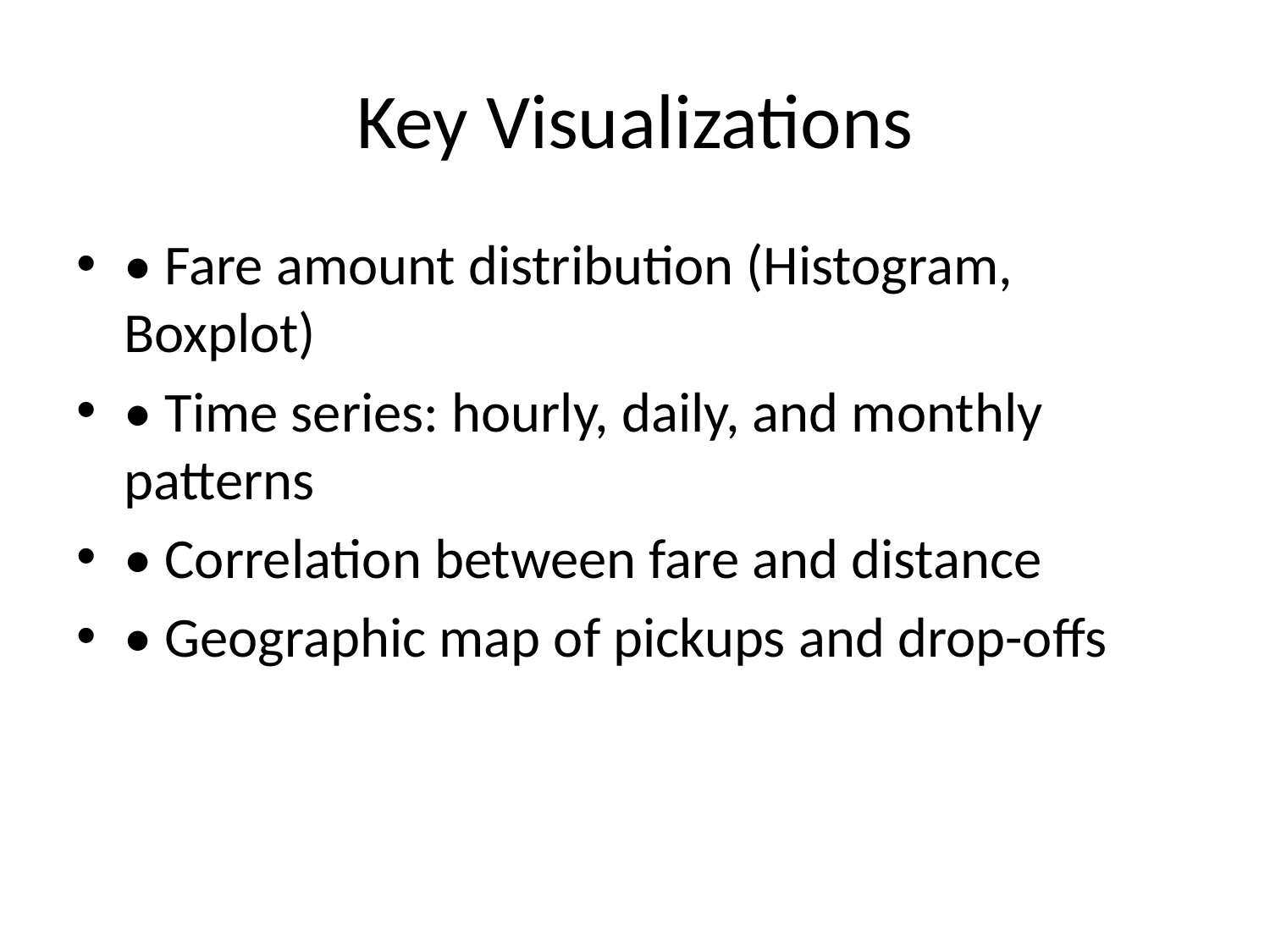

# Key Visualizations
• Fare amount distribution (Histogram, Boxplot)
• Time series: hourly, daily, and monthly patterns
• Correlation between fare and distance
• Geographic map of pickups and drop-offs